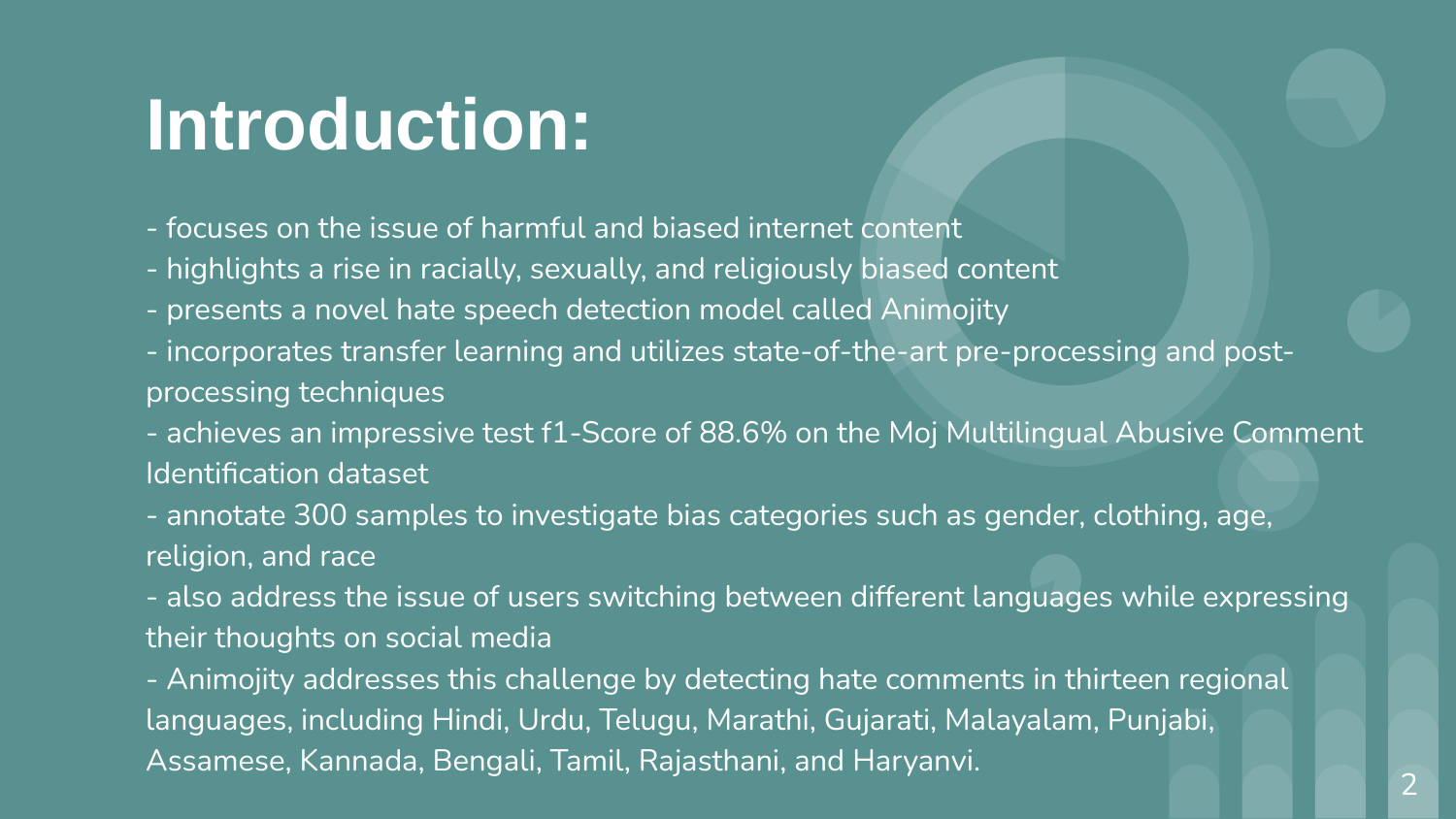

# Introduction:
- focuses on the issue of harmful and biased internet content
- highlights a rise in racially, sexually, and religiously biased content
- presents a novel hate speech detection model called Animojity
- incorporates transfer learning and utilizes state-of-the-art pre-processing and post-processing techniques
- achieves an impressive test f1-Score of 88.6% on the Moj Multilingual Abusive Comment Identification dataset
- annotate 300 samples to investigate bias categories such as gender, clothing, age, religion, and race
- also address the issue of users switching between different languages while expressing their thoughts on social media
- Animojity addresses this challenge by detecting hate comments in thirteen regional languages, including Hindi, Urdu, Telugu, Marathi, Gujarati, Malayalam, Punjabi, Assamese, Kannada, Bengali, Tamil, Rajasthani, and Haryanvi.

2